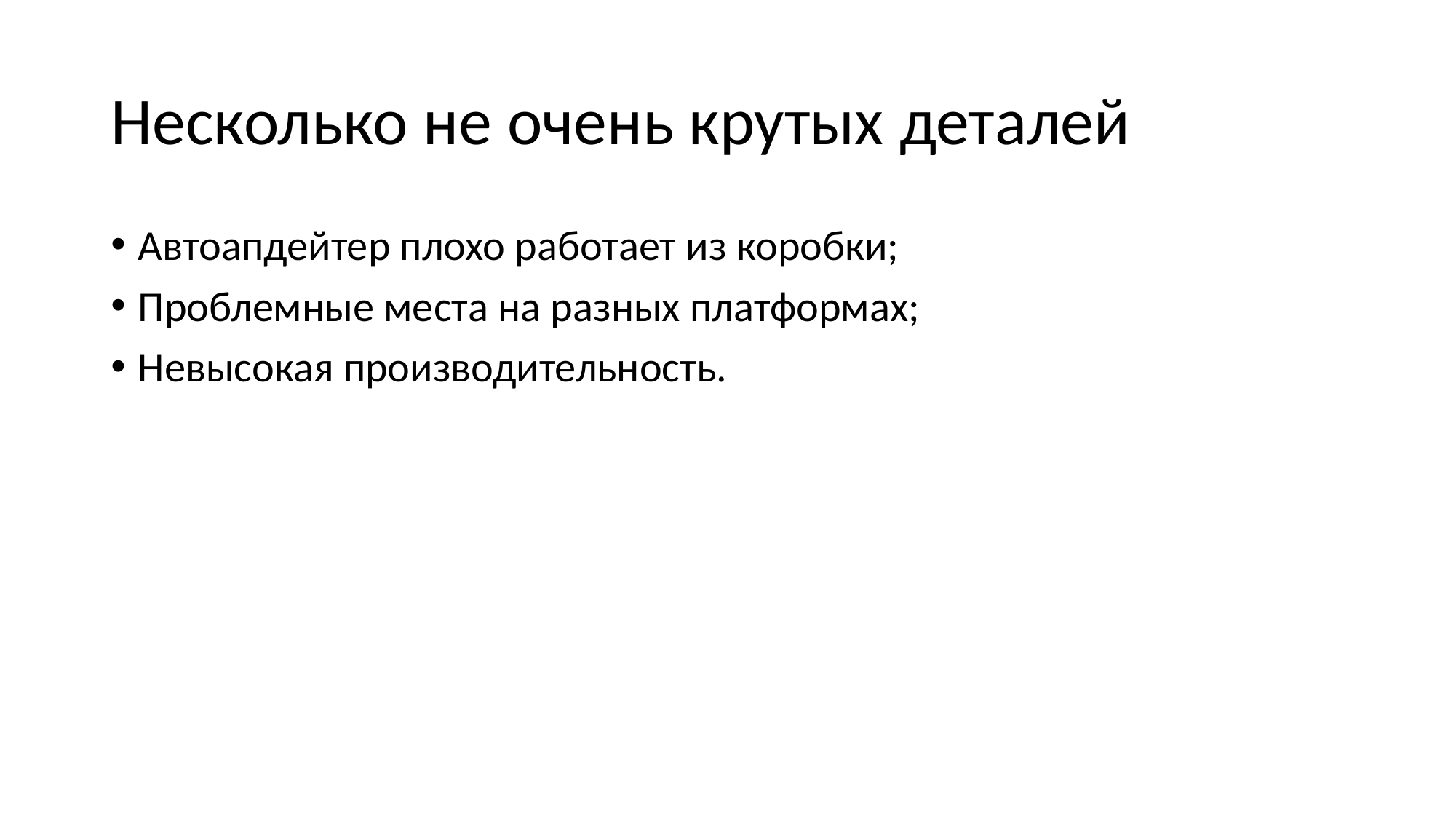

# Несколько не очень крутых деталей
Автоапдейтер плохо работает из коробки;
Проблемные места на разных платформах;
Невысокая производительность.